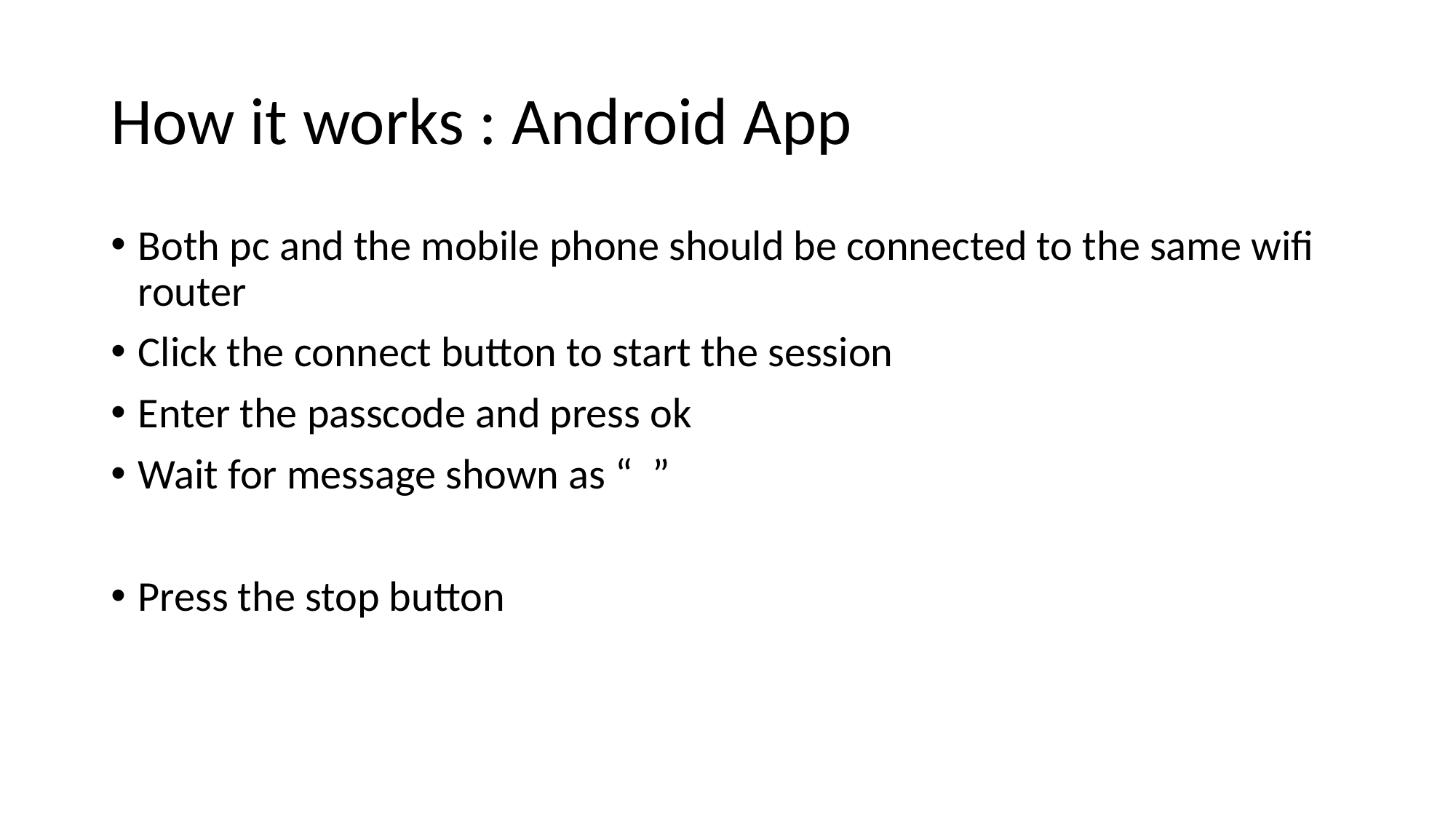

# How it works : Android App
Both pc and the mobile phone should be connected to the same wifi router
Click the connect button to start the session
Enter the passcode and press ok
Wait for message shown as “  ”

Press the stop button